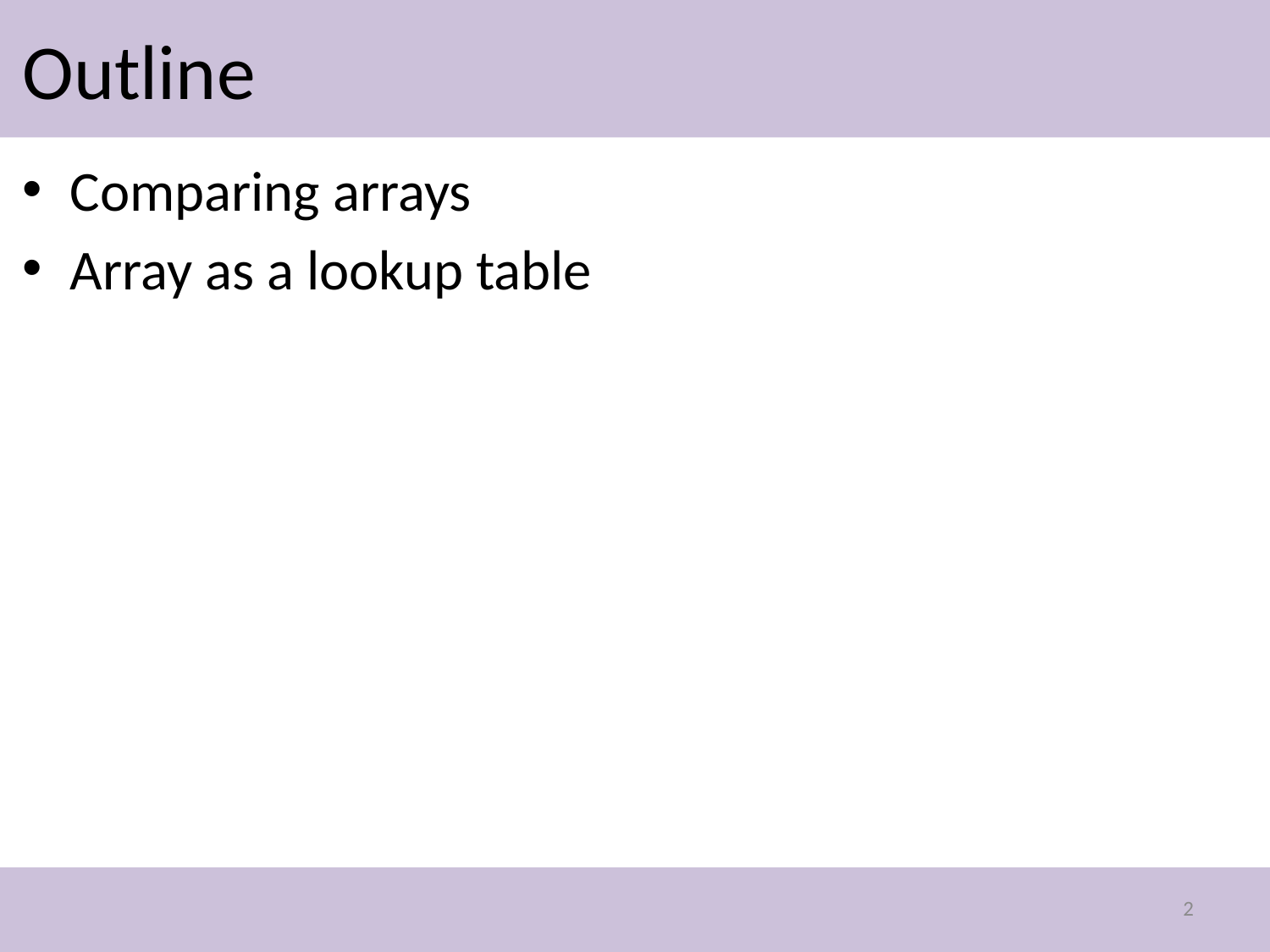

# Outline
Comparing arrays
Array as a lookup table
2